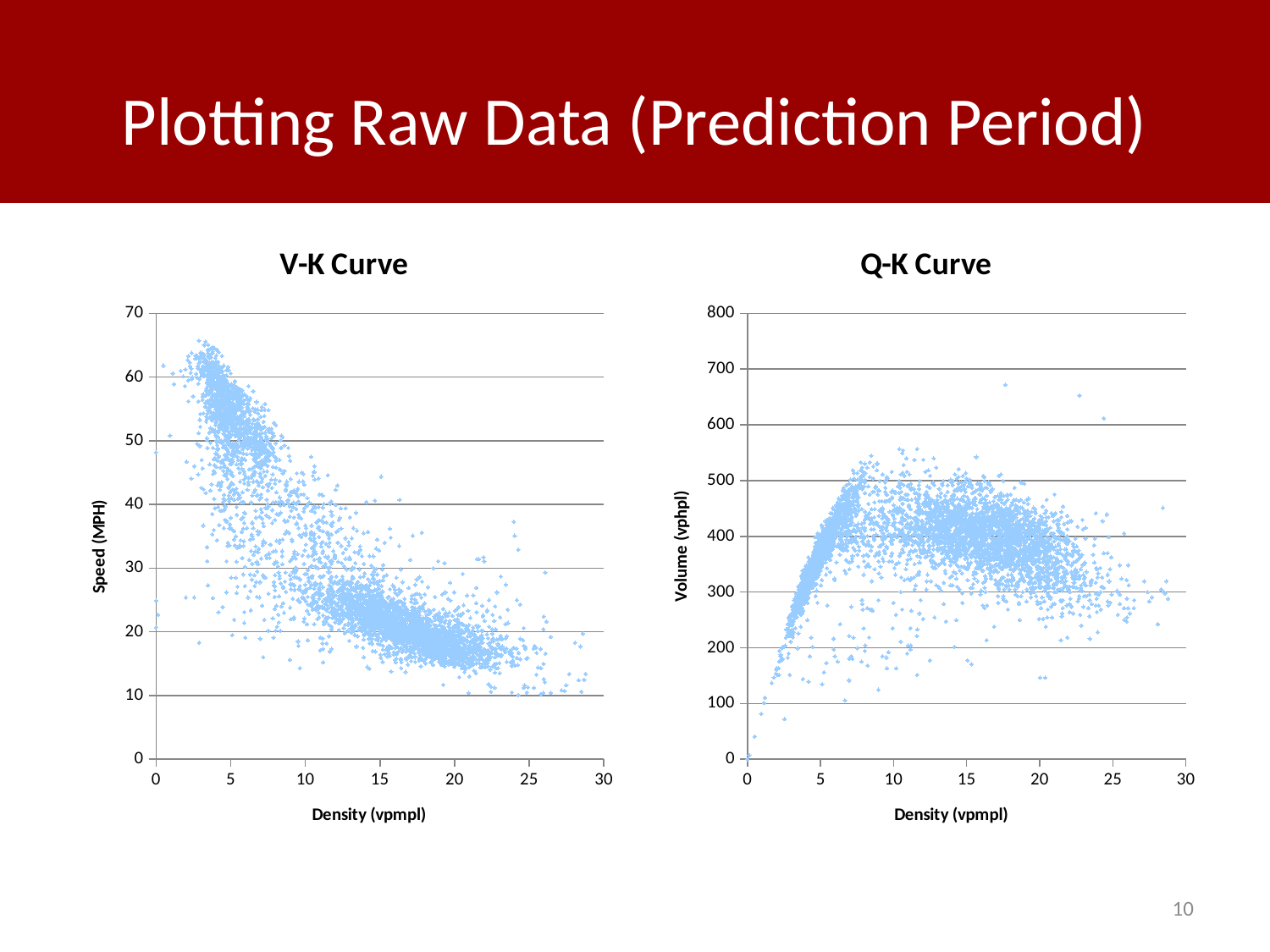

# Plotting Raw Data (Prediction Period)

### Chart: V-K Curve

| Category |  |
|---|---|

### Chart: Q-K Curve

| Category |  |
|---|---|
10